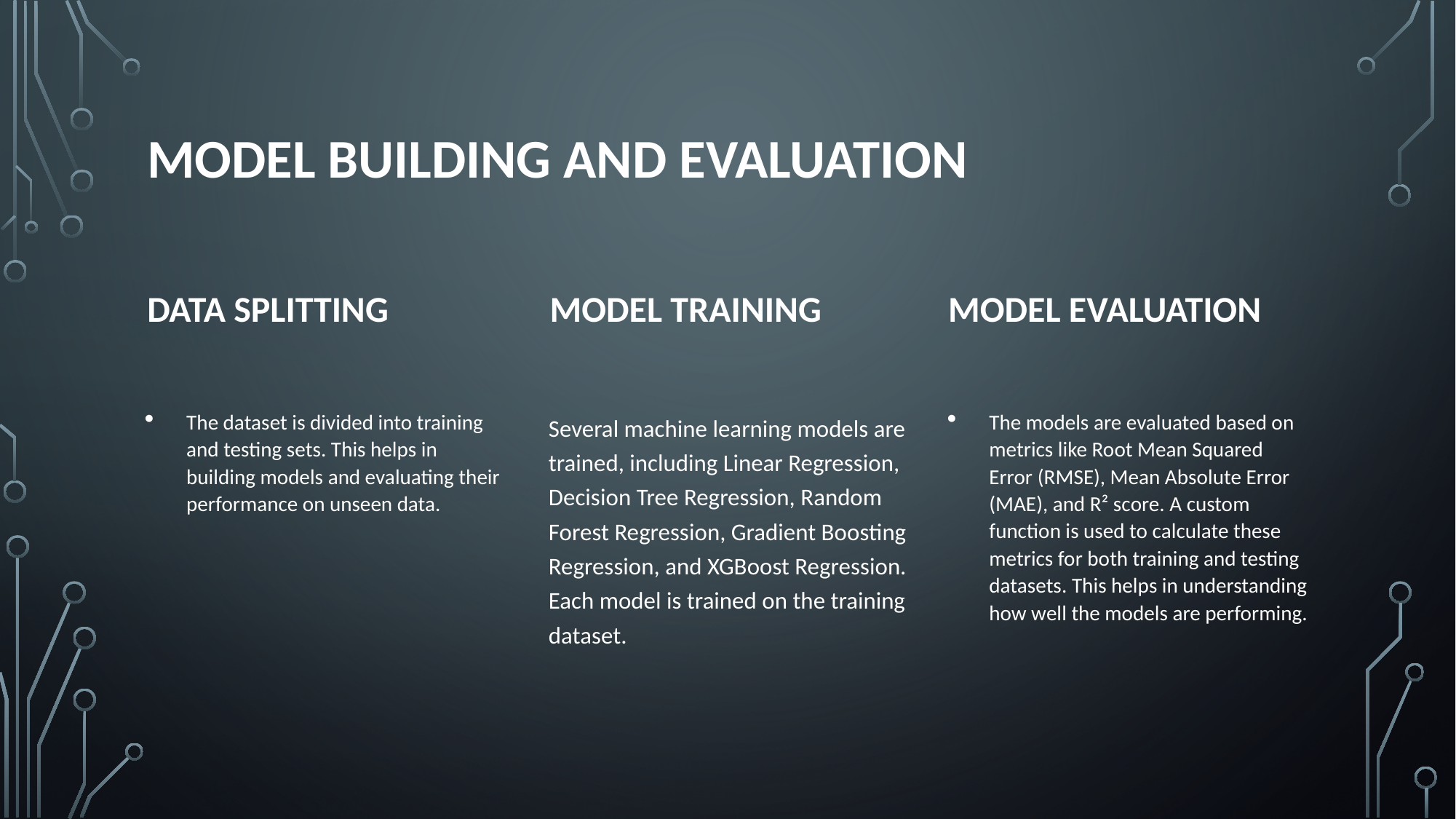

# Model Building and Evaluation
Data Splitting

Model Evaluation

Model Training

The dataset is divided into training and testing sets. This helps in building models and evaluating their performance on unseen data.

The models are evaluated based on metrics like Root Mean Squared Error (RMSE), Mean Absolute Error (MAE), and R² score. A custom function is used to calculate these metrics for both training and testing datasets. This helps in understanding how well the models are performing.

Several machine learning models are trained, including Linear Regression, Decision Tree Regression, Random Forest Regression, Gradient Boosting Regression, and XGBoost Regression. Each model is trained on the training dataset.